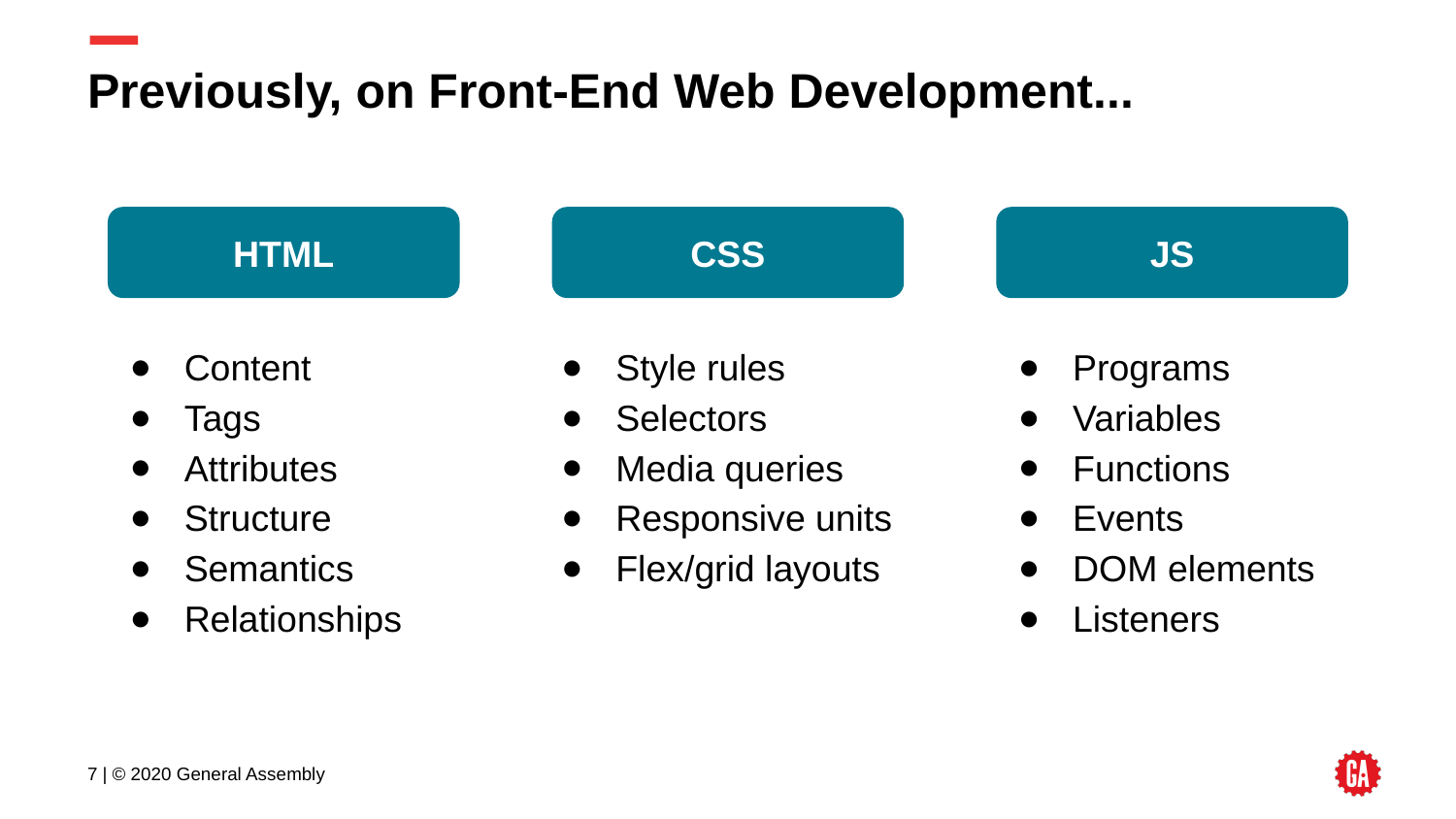

# Previously, on Front-End Web Development...
HTML
CSS
JS
Programs
Variables
Functions
Events
DOM elements
Listeners
Content
Tags
Attributes
Structure
Semantics
Relationships
Style rules
Selectors
Media queries
Responsive units
Flex/grid layouts
7 | © 2020 General Assembly